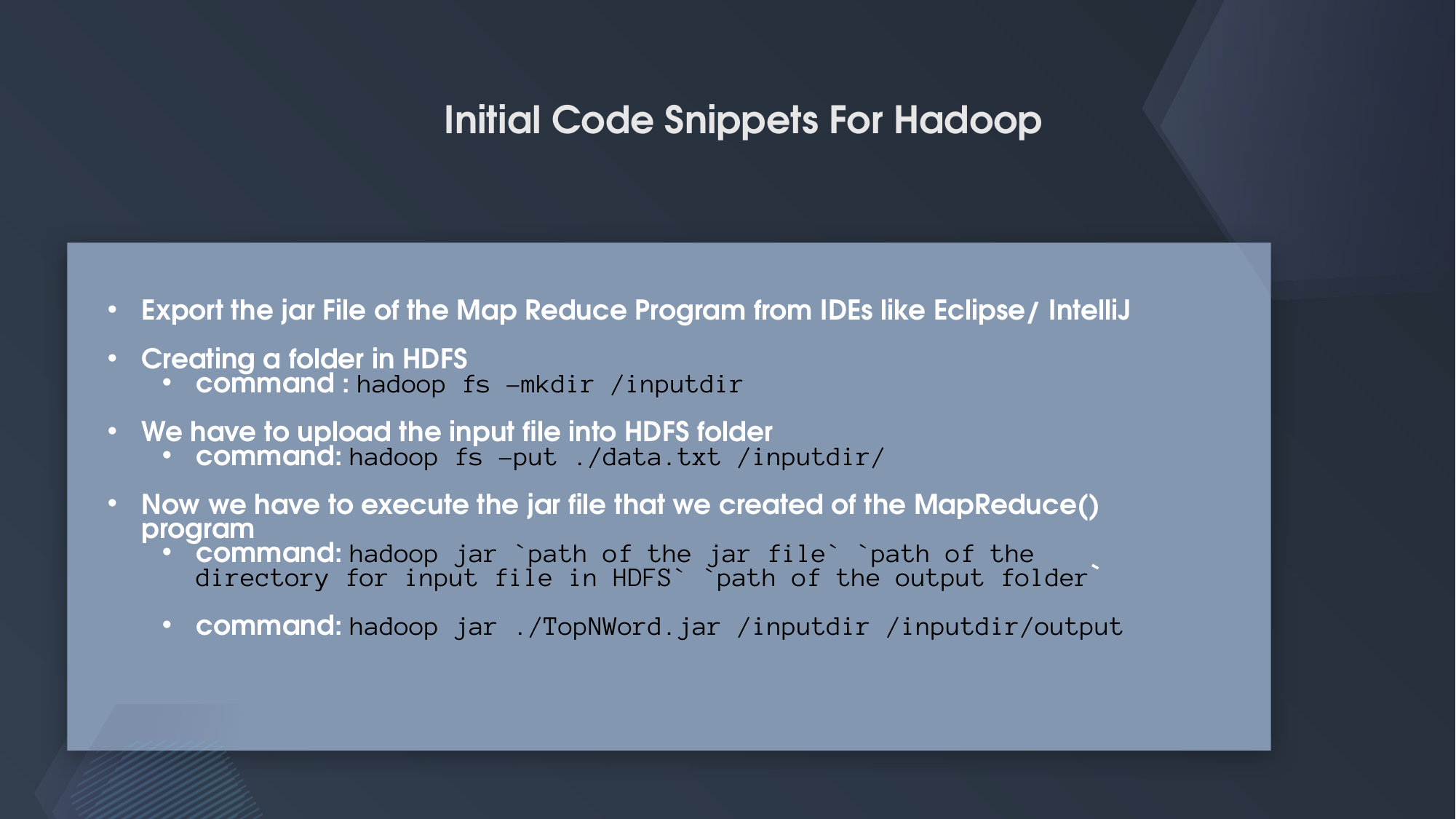

Initial Code Snippets For Hadoop

Export the jar File of the Map Reduce Program from IDEs like Eclipse/ IntelliJ

Creating a folder in HDFS
command : hadoop fs –mkdir /inputdir

We have to upload the input file into HDFS folder
command: hadoop fs –put ./data.txt /inputdir/

Now we have to execute the jar file that we created of the MapReduce() program
command: hadoop jar `path of the jar file` `path of the directory for input file in HDFS` `path of the output folder`

command: hadoop jar ./TopNWord.jar /inputdir /inputdir/output